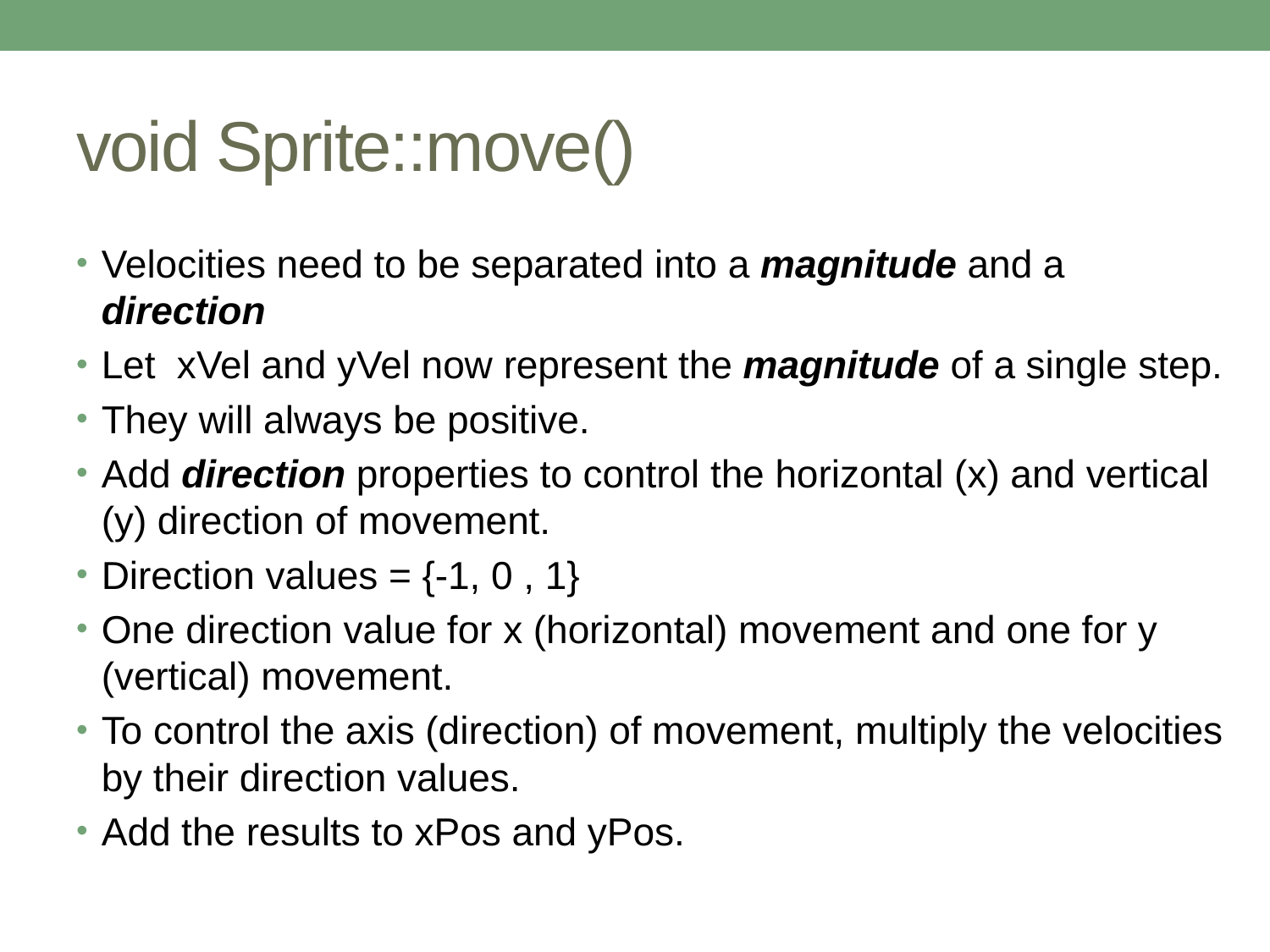

# void Sprite::move()
Velocities need to be separated into a magnitude and a direction
Let  xVel and yVel now represent the magnitude of a single step.
They will always be positive.
Add direction properties to control the horizontal (x) and vertical (y) direction of movement.
Direction values = {-1, 0 , 1}
One direction value for x (horizontal) movement and one for y (vertical) movement.
To control the axis (direction) of movement, multiply the velocities by their direction values.
Add the results to xPos and yPos.